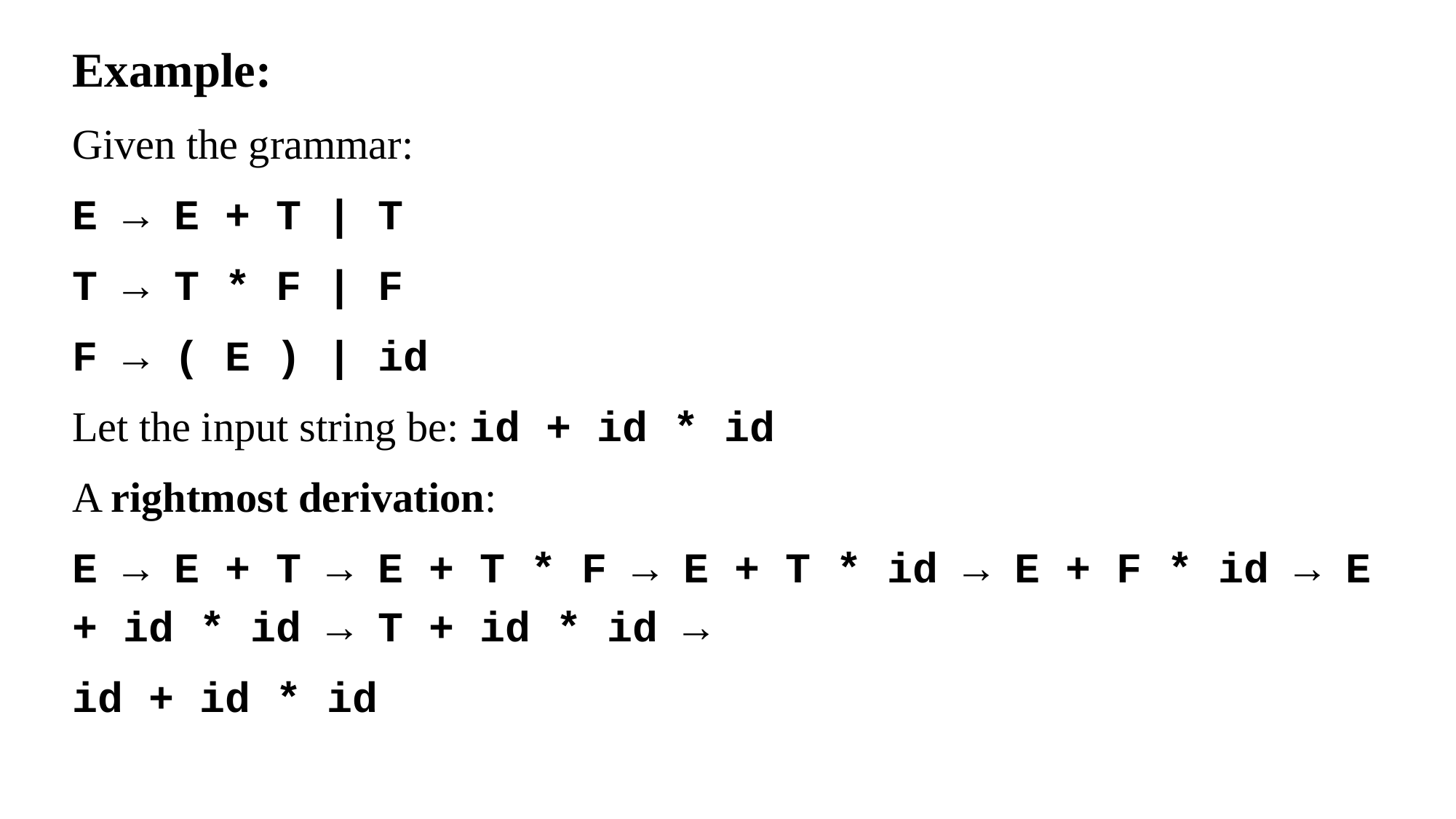

Example:
Given the grammar:
E → E + T | T
T → T * F | F
F → ( E ) | id
Let the input string be: id + id * id
A rightmost derivation:
E → E + T → E + T * F → E + T * id → E + F * id → E + id * id → T + id * id →
id + id * id